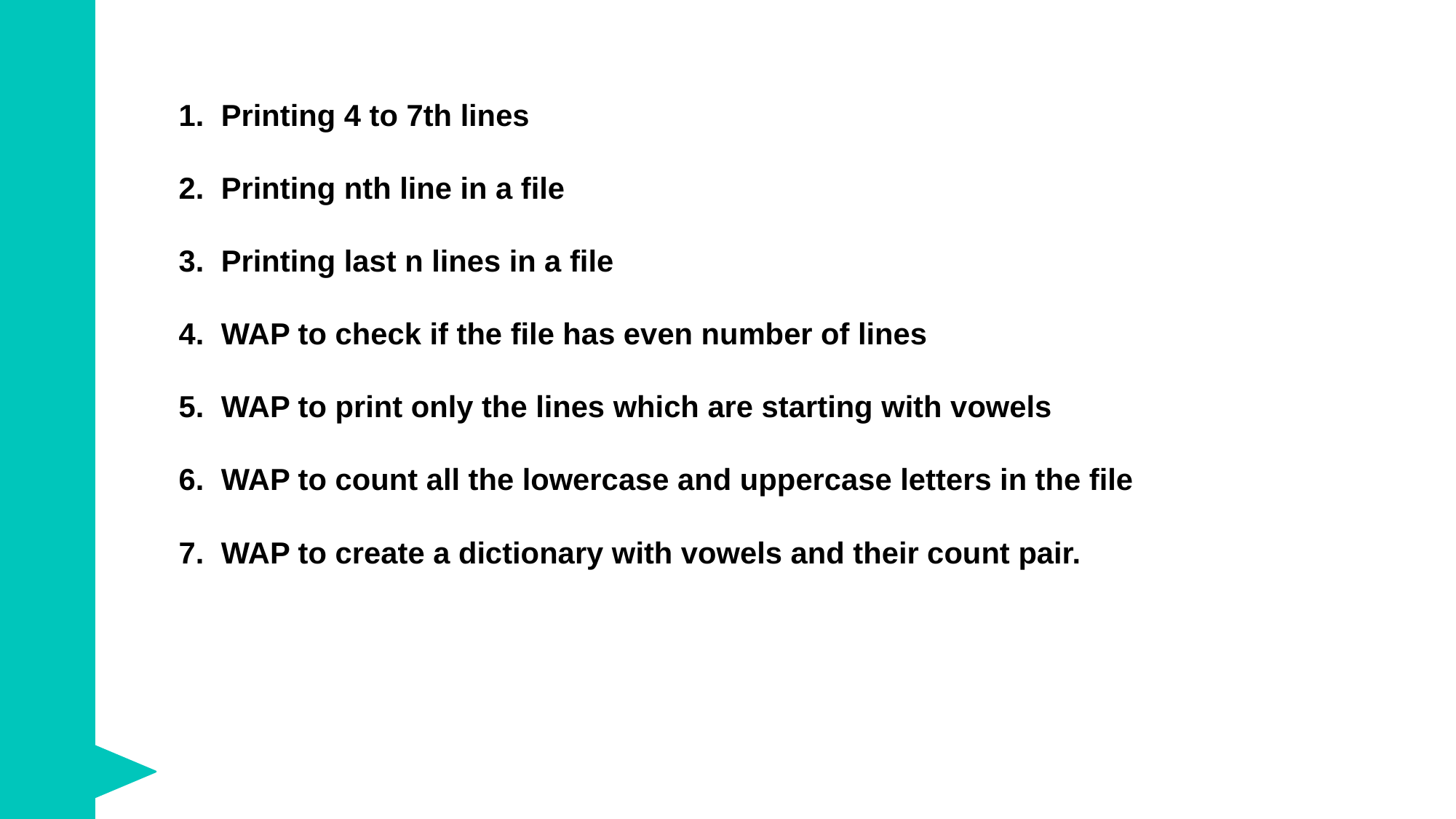

Printing 4 to 7th lines
Printing nth line in a file
Printing last n lines in a file
WAP to check if the file has even number of lines
WAP to print only the lines which are starting with vowels
WAP to count all the lowercase and uppercase letters in the file
WAP to create a dictionary with vowels and their count pair.